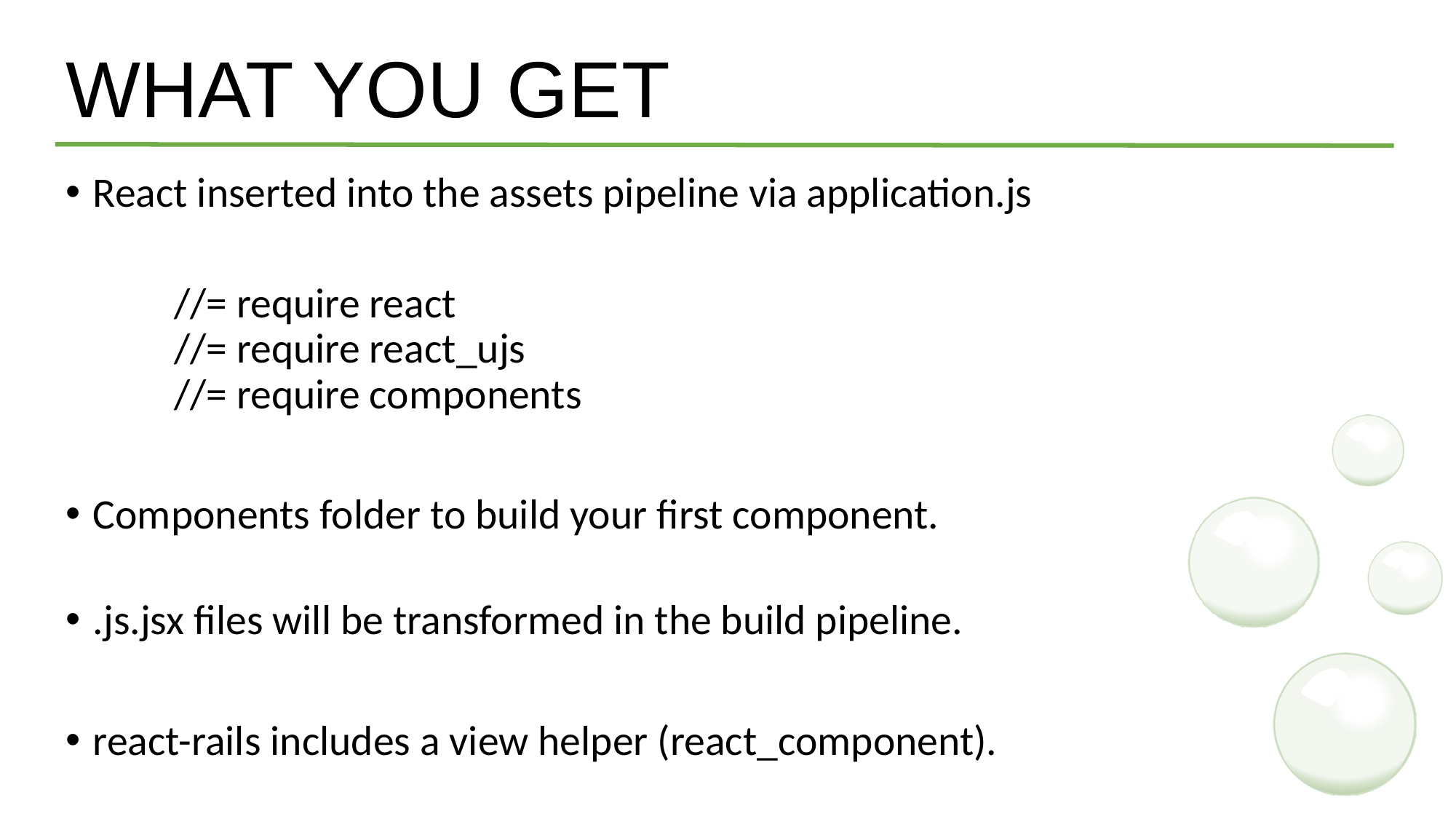

# WHAT YOU GET
React inserted into the assets pipeline via application.js
	//= require react
	//= require react_ujs
	//= require components

Components folder to build your first component.
.js.jsx files will be transformed in the build pipeline.

react-rails includes a view helper (react_component).